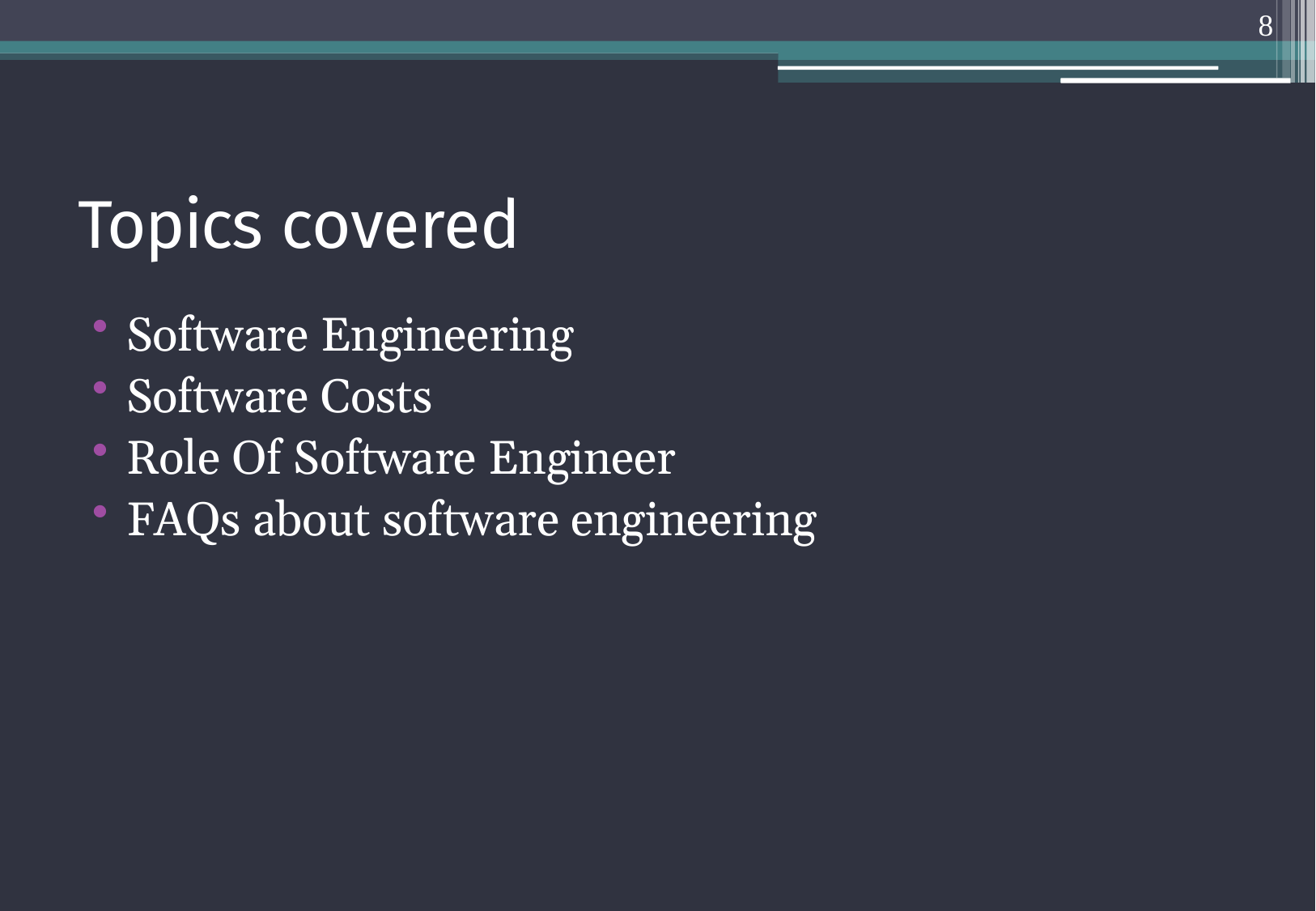

8

# Topics covered
Software Engineering
Software Costs
Role Of Software Engineer
FAQs about software engineering